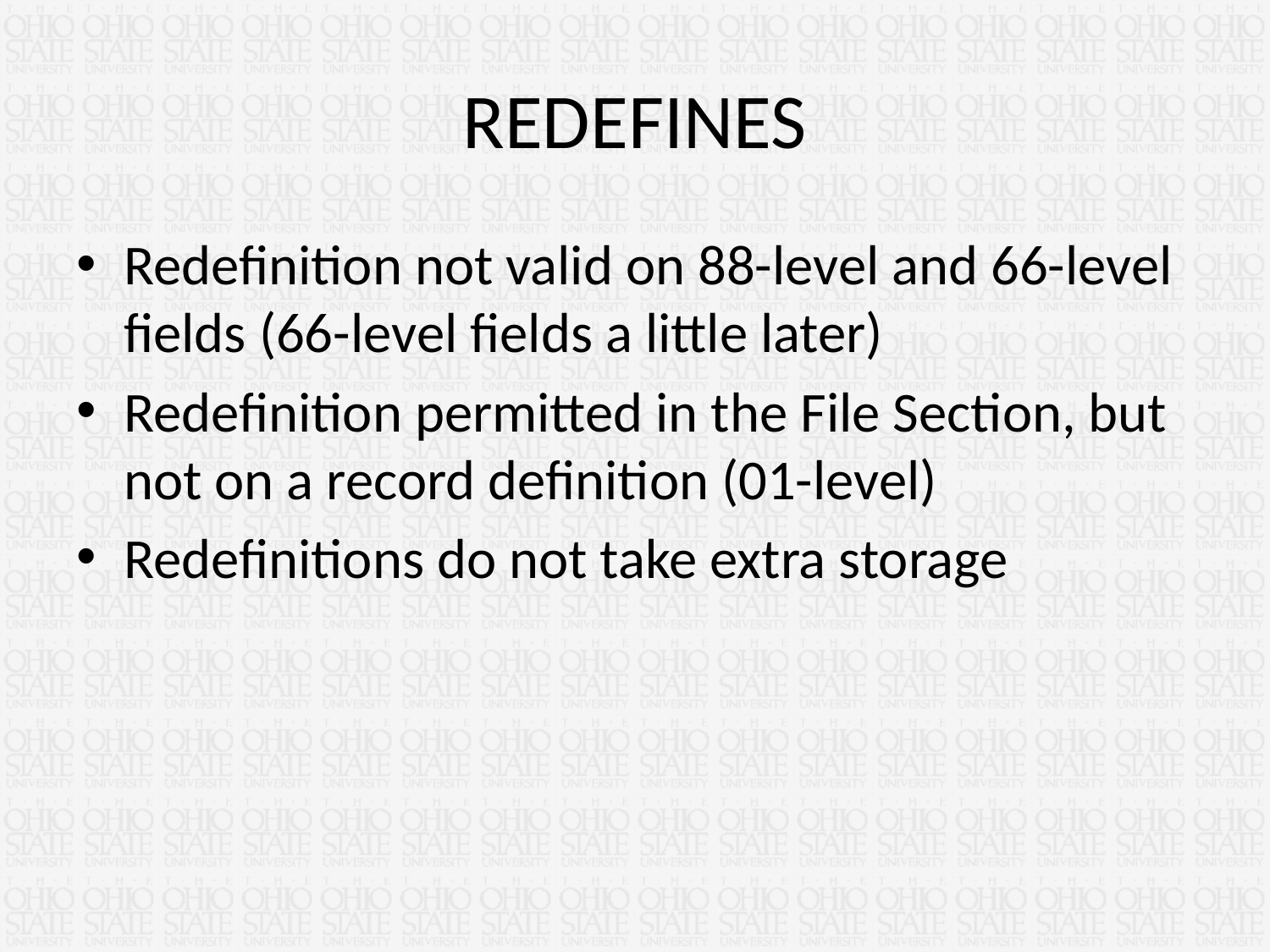

# REDEFINES
Redefinition not valid on 88-level and 66-level fields (66-level fields a little later)
Redefinition permitted in the File Section, but not on a record definition (01-level)
Redefinitions do not take extra storage